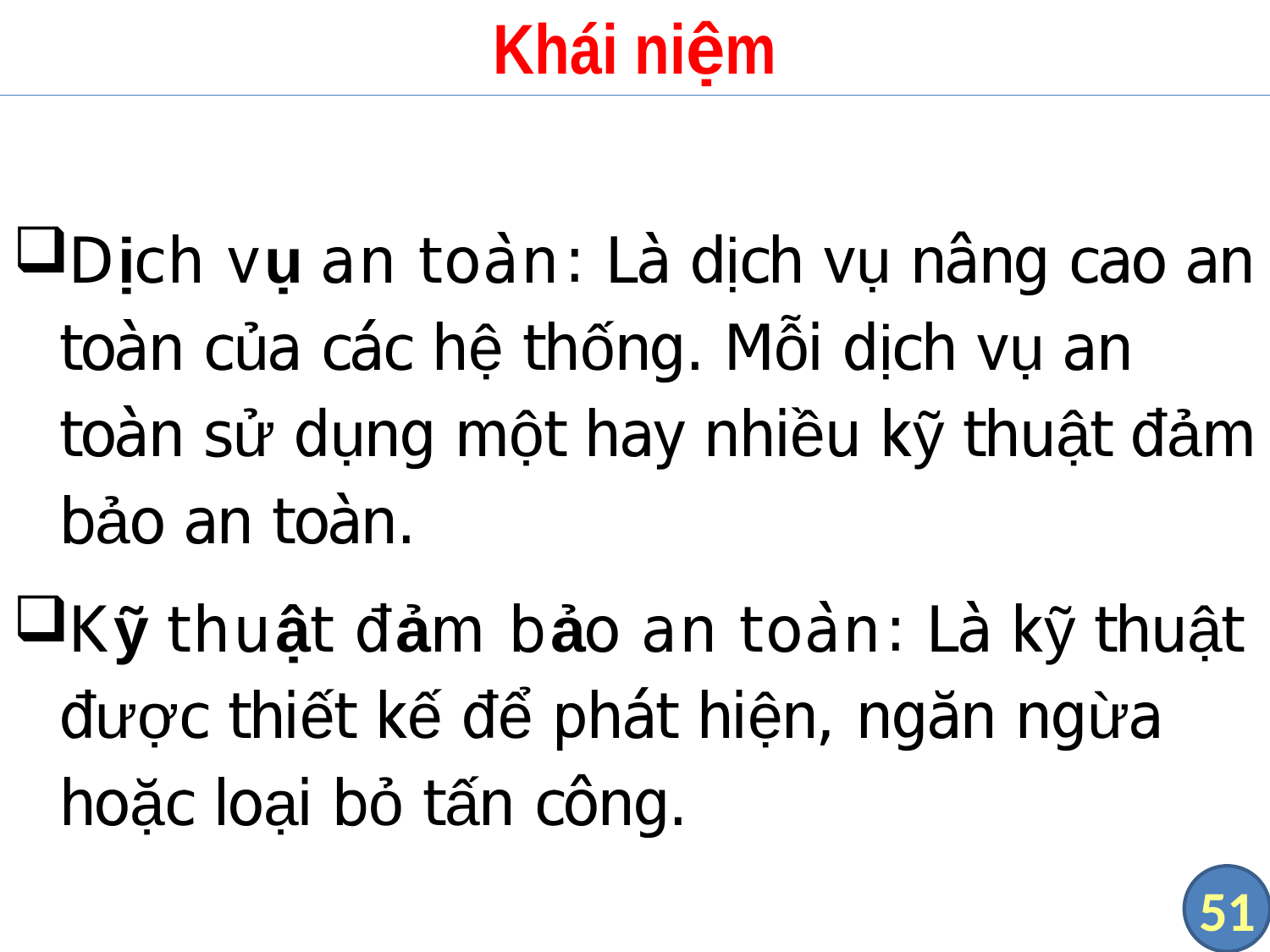

# Khái niệm
Dịch vụ an toàn: Là dịch vụ nâng cao an toàn của các hệ thống. Mỗi dịch vụ an toàn sử dụng một hay nhiều kỹ thuật đảm bảo an toàn.
Kỹ thuật đảm bảo an toàn: Là kỹ thuật được thiết kế để phát hiện, ngăn ngừa hoặc loại bỏ tấn công.
51